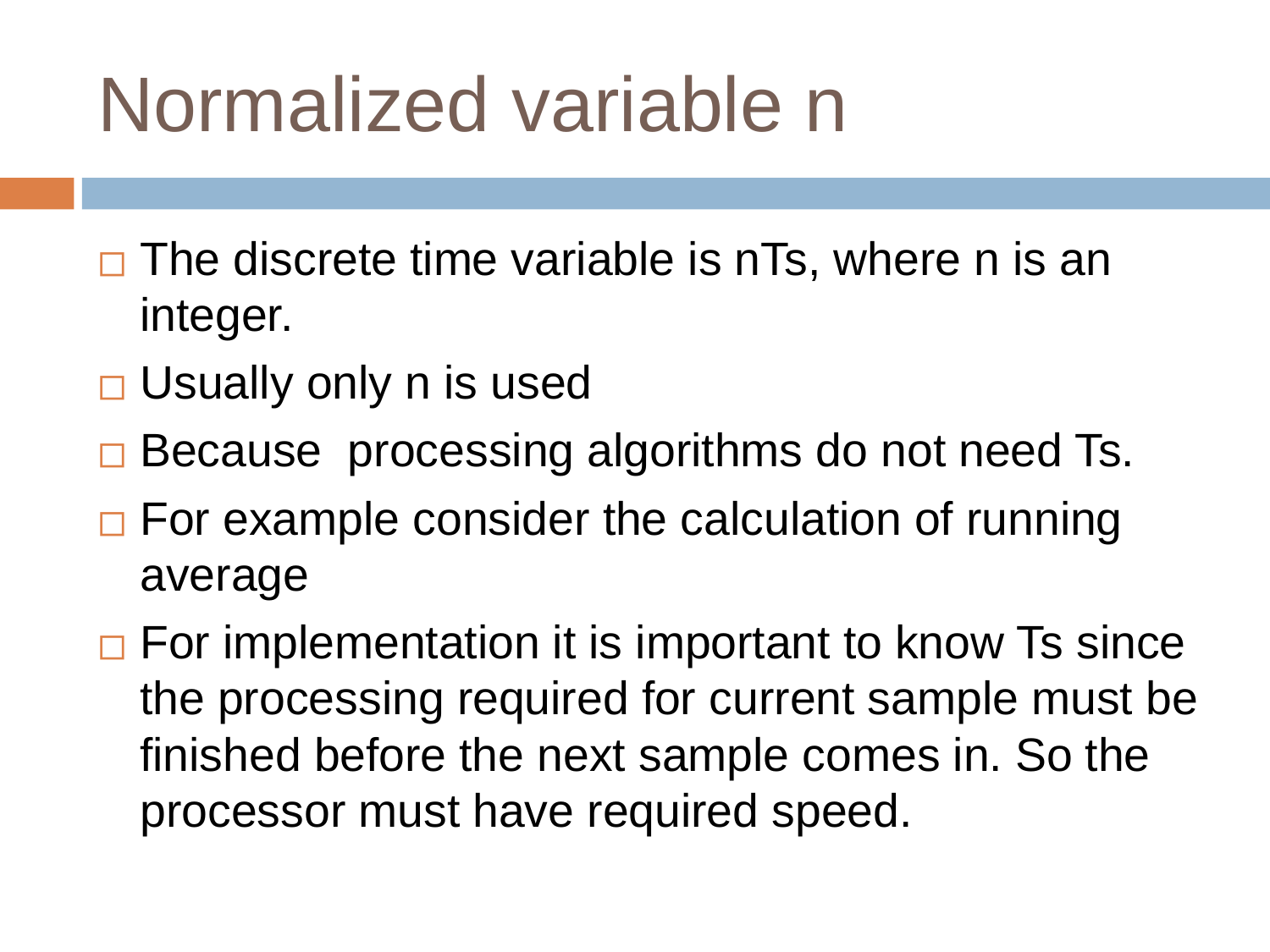

# Normalized variable n
The discrete time variable is nTs, where n is an integer.
Usually only n is used
Because  processing algorithms do not need Ts.
For example consider the calculation of running average
For implementation it is important to know Ts since the processing required for current sample must be finished before the next sample comes in. So the processor must have required speed.